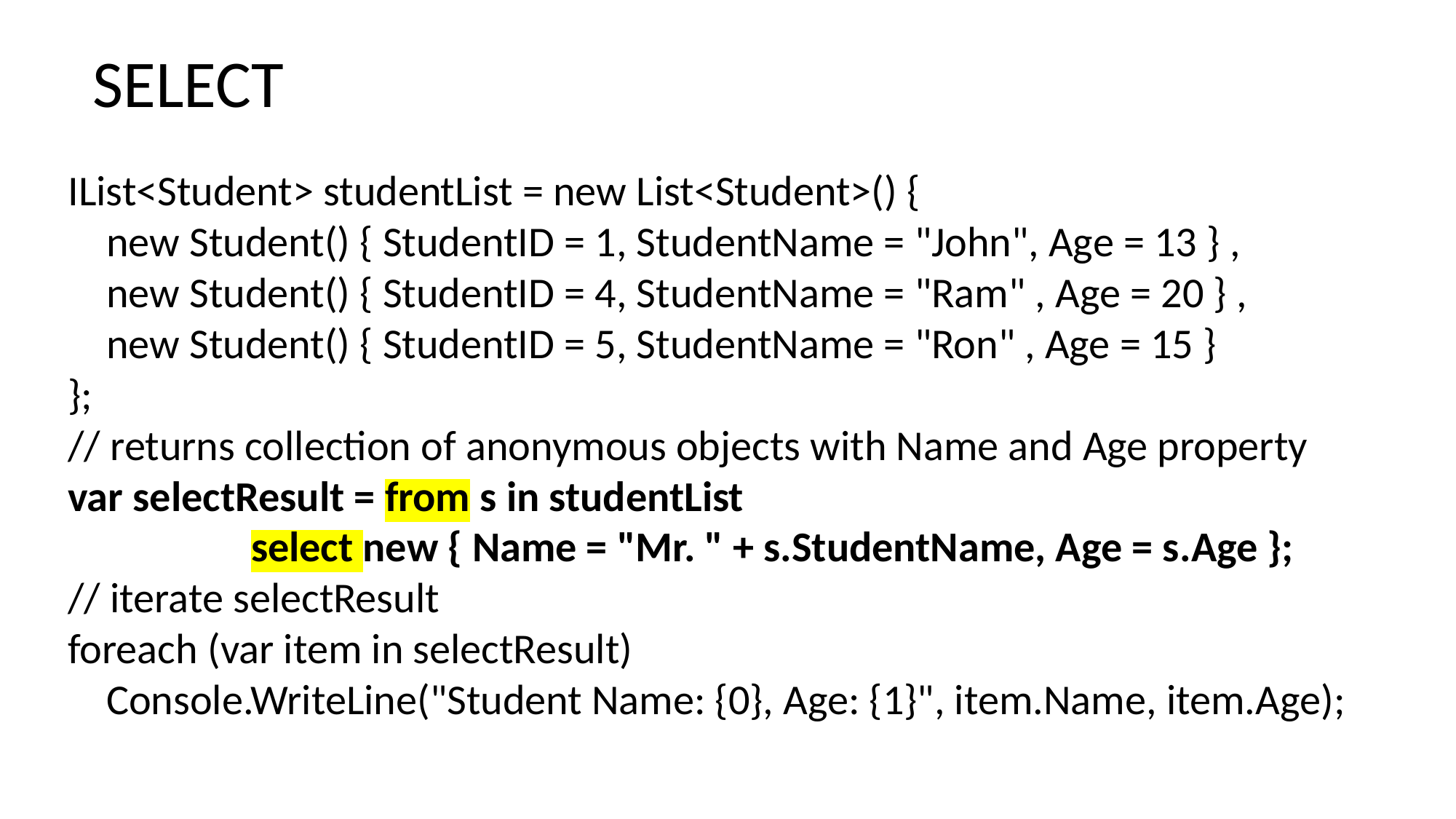

# SELECT

IList<Student> studentList = new List<Student>() {
    new Student() { StudentID = 1, StudentName = "John", Age = 13 } ,
    new Student() { StudentID = 4, StudentName = "Ram" , Age = 20 } ,
    new Student() { StudentID = 5, StudentName = "Ron" , Age = 15 }
};
// returns collection of anonymous objects with Name and Age property
var selectResult = from s in studentList
                   select new { Name = "Mr. " + s.StudentName, Age = s.Age };
// iterate selectResult
foreach (var item in selectResult)
    Console.WriteLine("Student Name: {0}, Age: {1}", item.Name, item.Age);